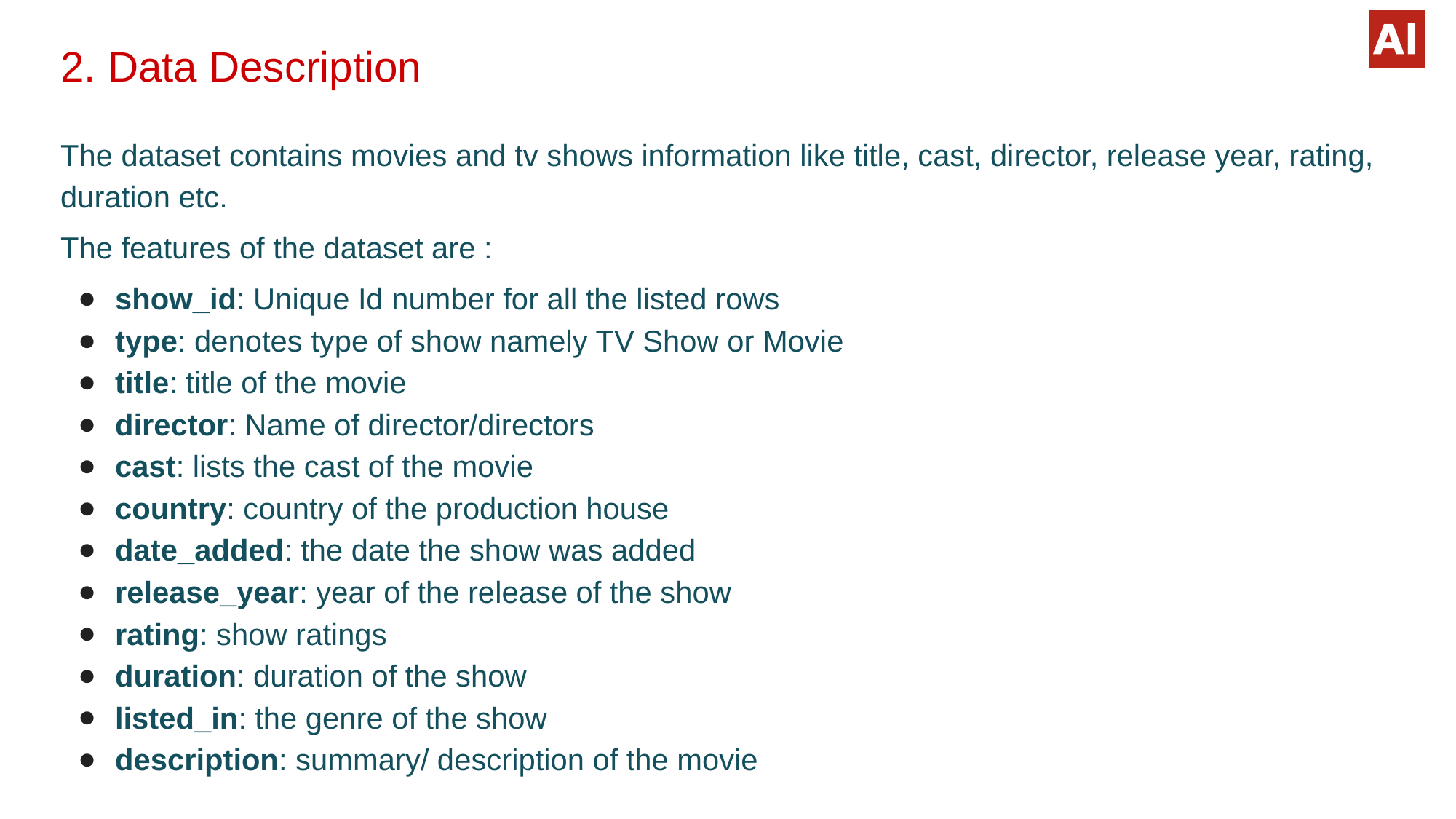

# 2. Data Description
The dataset contains movies and tv shows information like title, cast, director, release year, rating, duration etc.
The features of the dataset are :
show_id: Unique Id number for all the listed rows
type: denotes type of show namely TV Show or Movie
title: title of the movie
director: Name of director/directors
cast: lists the cast of the movie
country: country of the production house
date_added: the date the show was added
release_year: year of the release of the show
rating: show ratings
duration: duration of the show
listed_in: the genre of the show
description: summary/ description of the movie